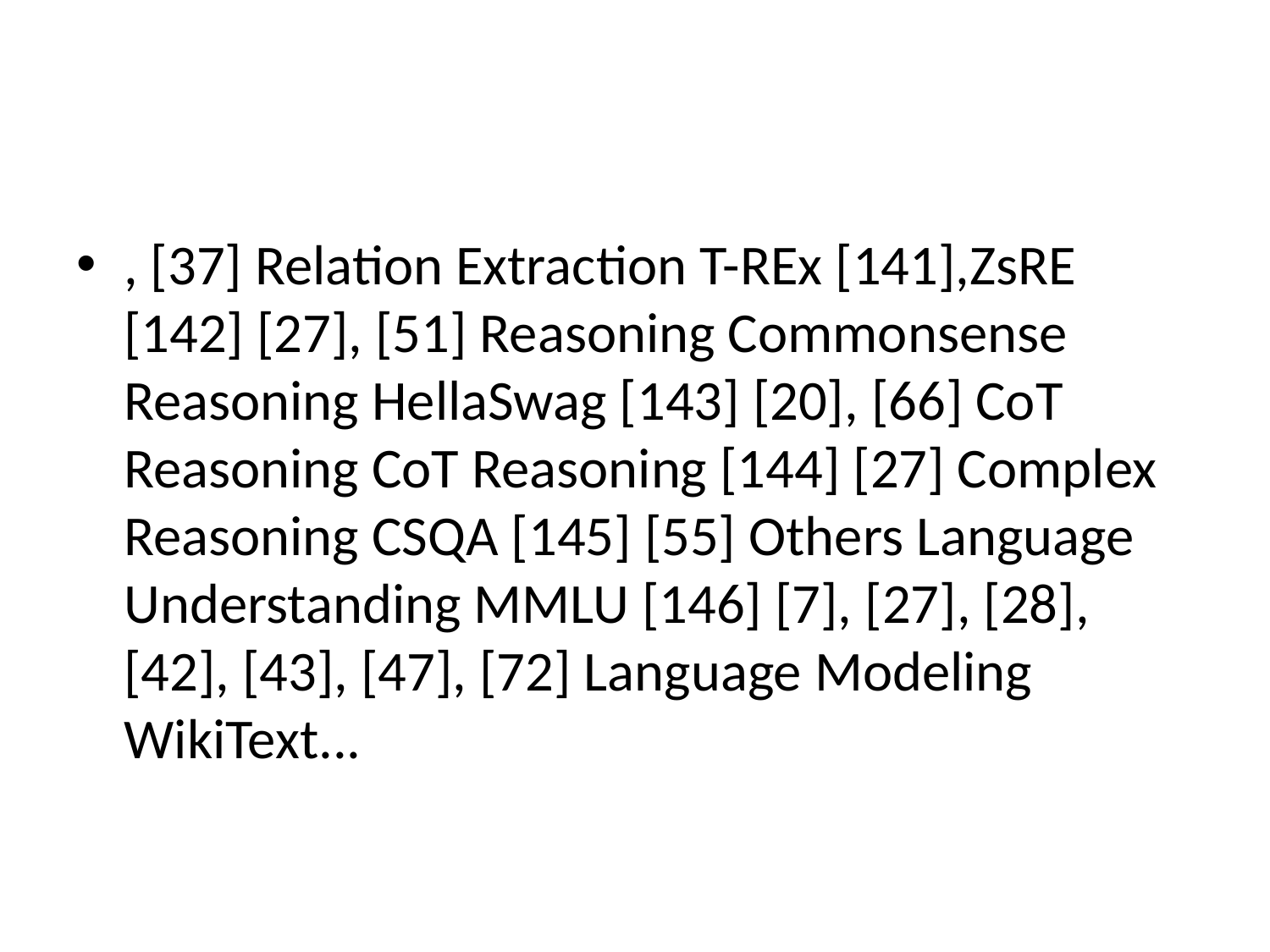

#
, [37] Relation Extraction T-REx [141],ZsRE [142] [27], [51] Reasoning Commonsense Reasoning HellaSwag [143] [20], [66] CoT Reasoning CoT Reasoning [144] [27] Complex Reasoning CSQA [145] [55] Others Language Understanding MMLU [146] [7], [27], [28], [42], [43], [47], [72] Language Modeling WikiText...